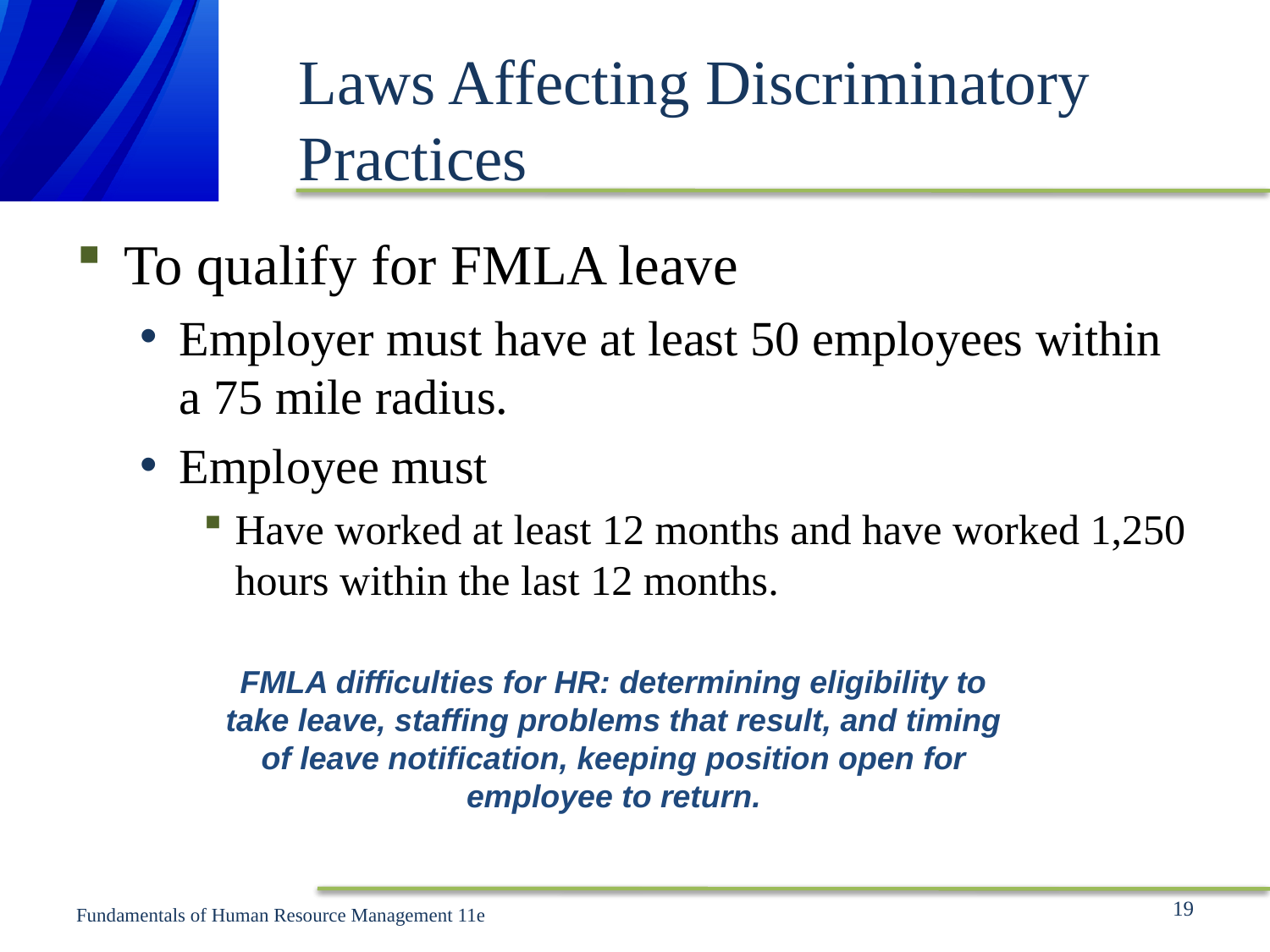

# Laws Affecting Discriminatory Practices
To qualify for FMLA leave
Employer must have at least 50 employees within a 75 mile radius.
Employee must
Have worked at least 12 months and have worked 1,250 hours within the last 12 months.

FMLA difficulties for HR: determining eligibility to take leave, staffing problems that result, and timing of leave notification, keeping position open for employee to return.
19
Fundamentals of Human Resource Management 11e